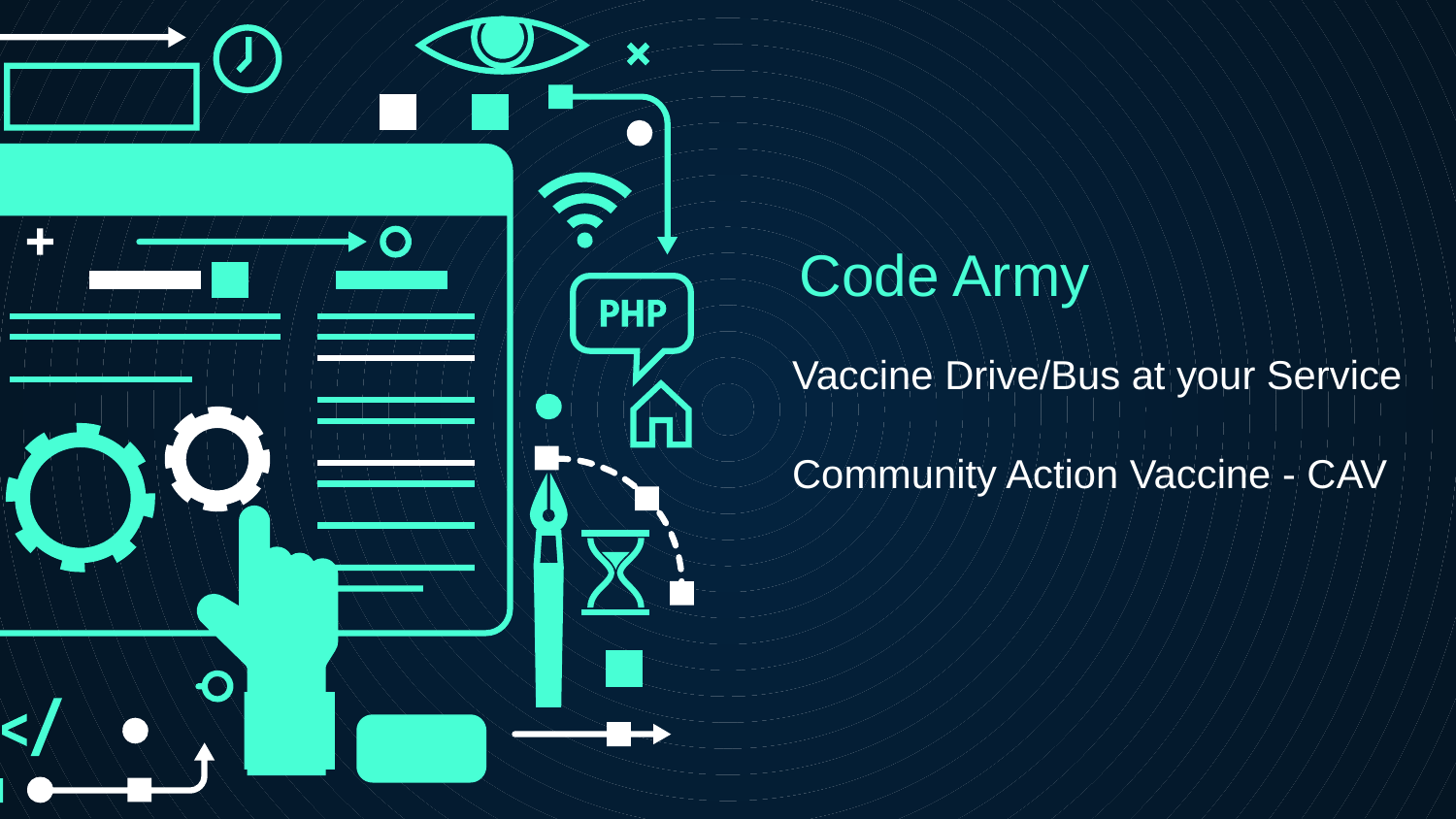

# Code Army

Vaccine Drive/Bus at your Service

Community Action Vaccine - CAV